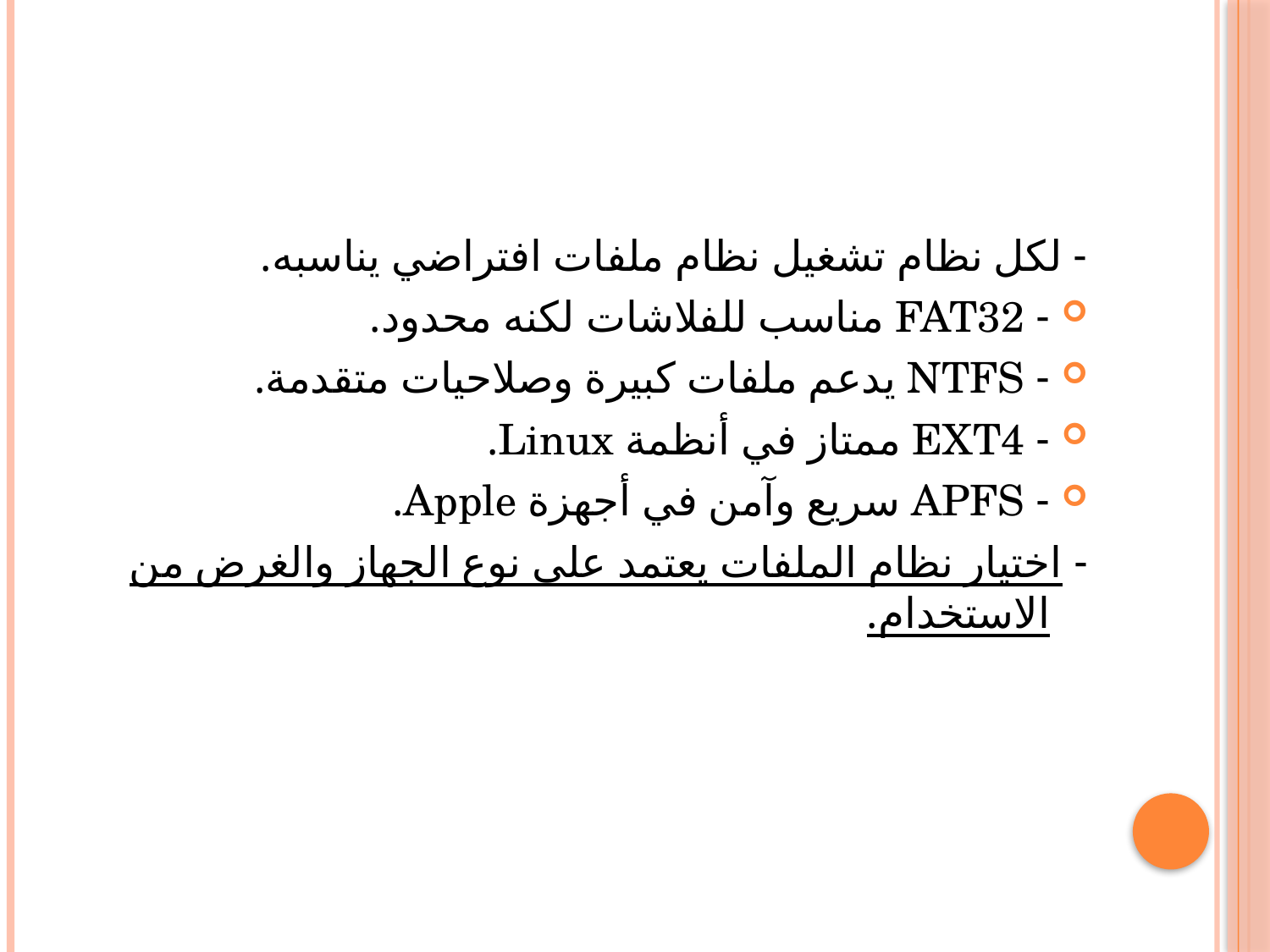

#
- لكل نظام تشغيل نظام ملفات افتراضي يناسبه.
- FAT32 مناسب للفلاشات لكنه محدود.
- NTFS يدعم ملفات كبيرة وصلاحيات متقدمة.
- EXT4 ممتاز في أنظمة Linux.
- APFS سريع وآمن في أجهزة Apple.
- اختيار نظام الملفات يعتمد على نوع الجهاز والغرض من الاستخدام.